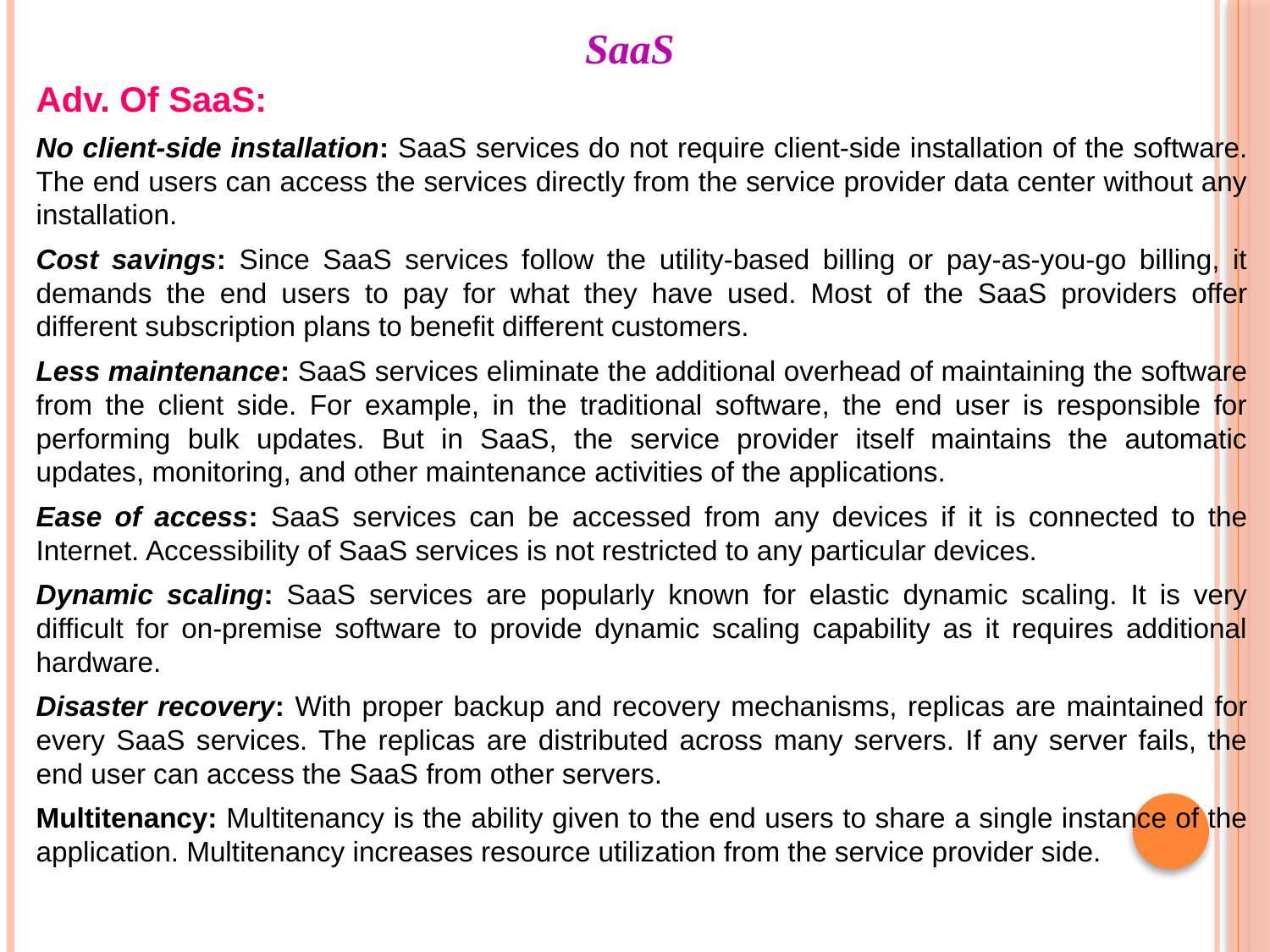

# SaaS
Adv. Of SaaS:
No client-side installation: SaaS services do not require client-side installation of the software. The end users can access the services directly from the service provider data center without any installation.
Cost savings: Since SaaS services follow the utility-based billing or pay-as-you-go billing, it demands the end users to pay for what they have used. Most of the SaaS providers offer different subscription plans to benefit different customers.
Less maintenance: SaaS services eliminate the additional overhead of maintaining the software from the client side. For example, in the traditional software, the end user is responsible for performing bulk updates. But in SaaS, the service provider itself maintains the automatic updates, monitoring, and other maintenance activities of the applications.
Ease of access: SaaS services can be accessed from any devices if it is connected to the Internet. Accessibility of SaaS services is not restricted to any particular devices.
Dynamic scaling: SaaS services are popularly known for elastic dynamic scaling. It is very difficult for on-premise software to provide dynamic scaling capability as it requires additional hardware.
Disaster recovery: With proper backup and recovery mechanisms, replicas are maintained for every SaaS services. The replicas are distributed across many servers. If any server fails, the end user can access the SaaS from other servers.
Multitenancy: Multitenancy is the ability given to the end users to share a single instance of the application. Multitenancy increases resource utilization from the service provider side.